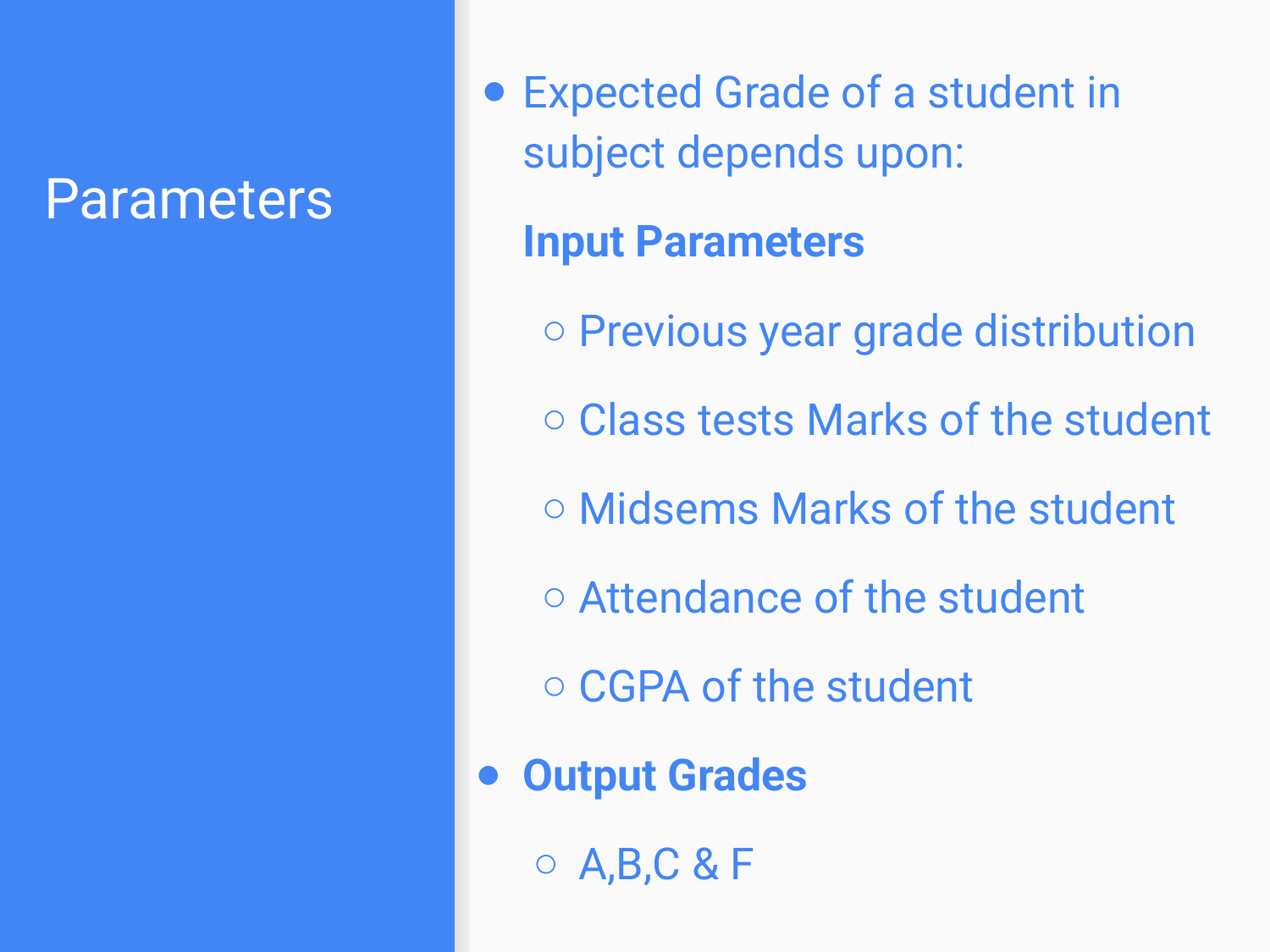

Expected Grade of a student in subject depends upon:
Input Parameters
Previous year grade distribution
Class tests Marks of the student
Midsems Marks of the student
Attendance of the student
CGPA of the student
Output Grades
A,B,C & F
# Parameters